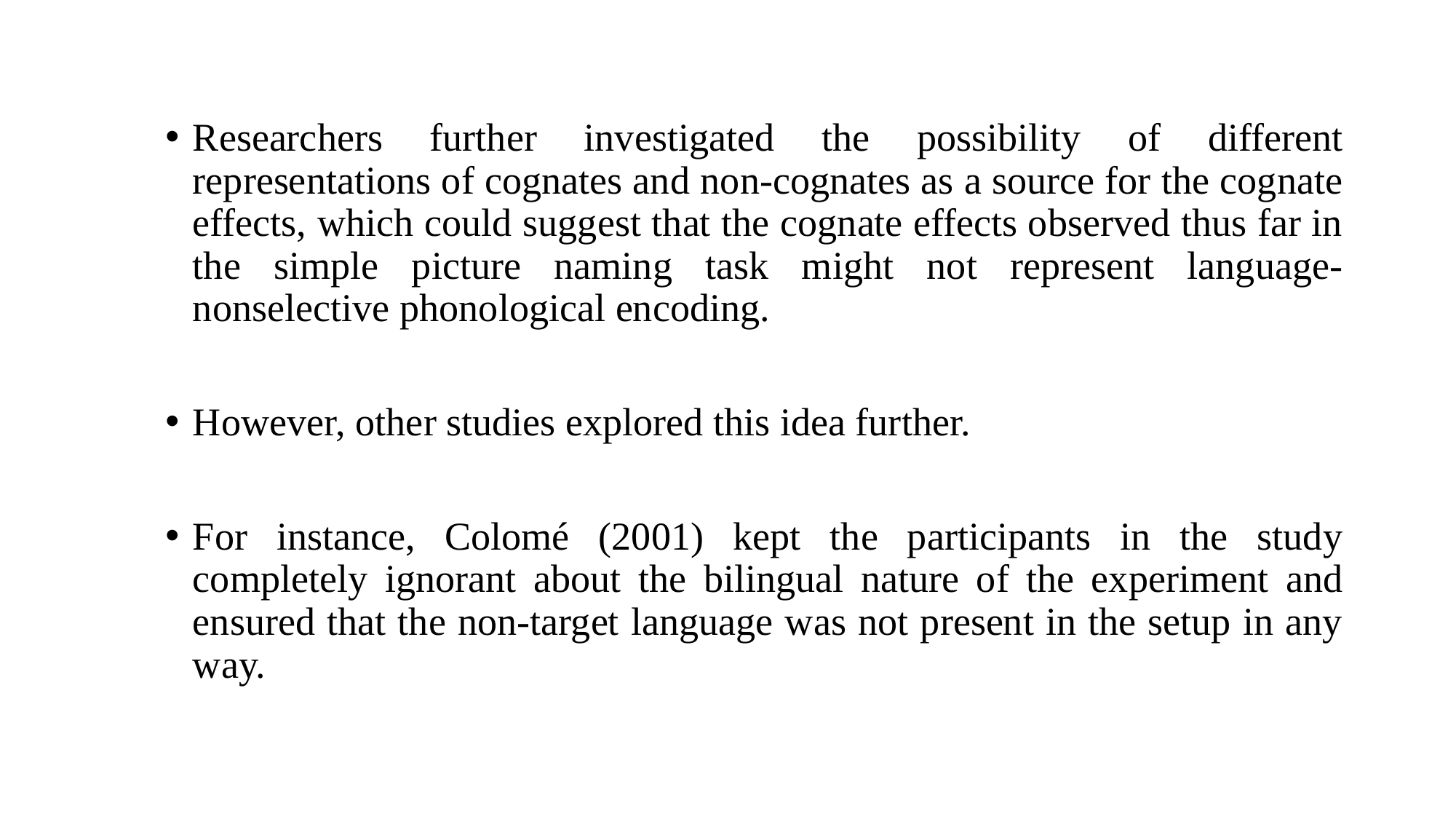

Researchers further investigated the possibility of different representations of cognates and non-cognates as a source for the cognate effects, which could suggest that the cognate effects observed thus far in the simple picture naming task might not represent language-nonselective phonological encoding.

However, other studies explored this idea further.

For instance, Colomé (2001) kept the participants in the study completely ignorant about the bilingual nature of the experiment and ensured that the non-target language was not present in the setup in any way.